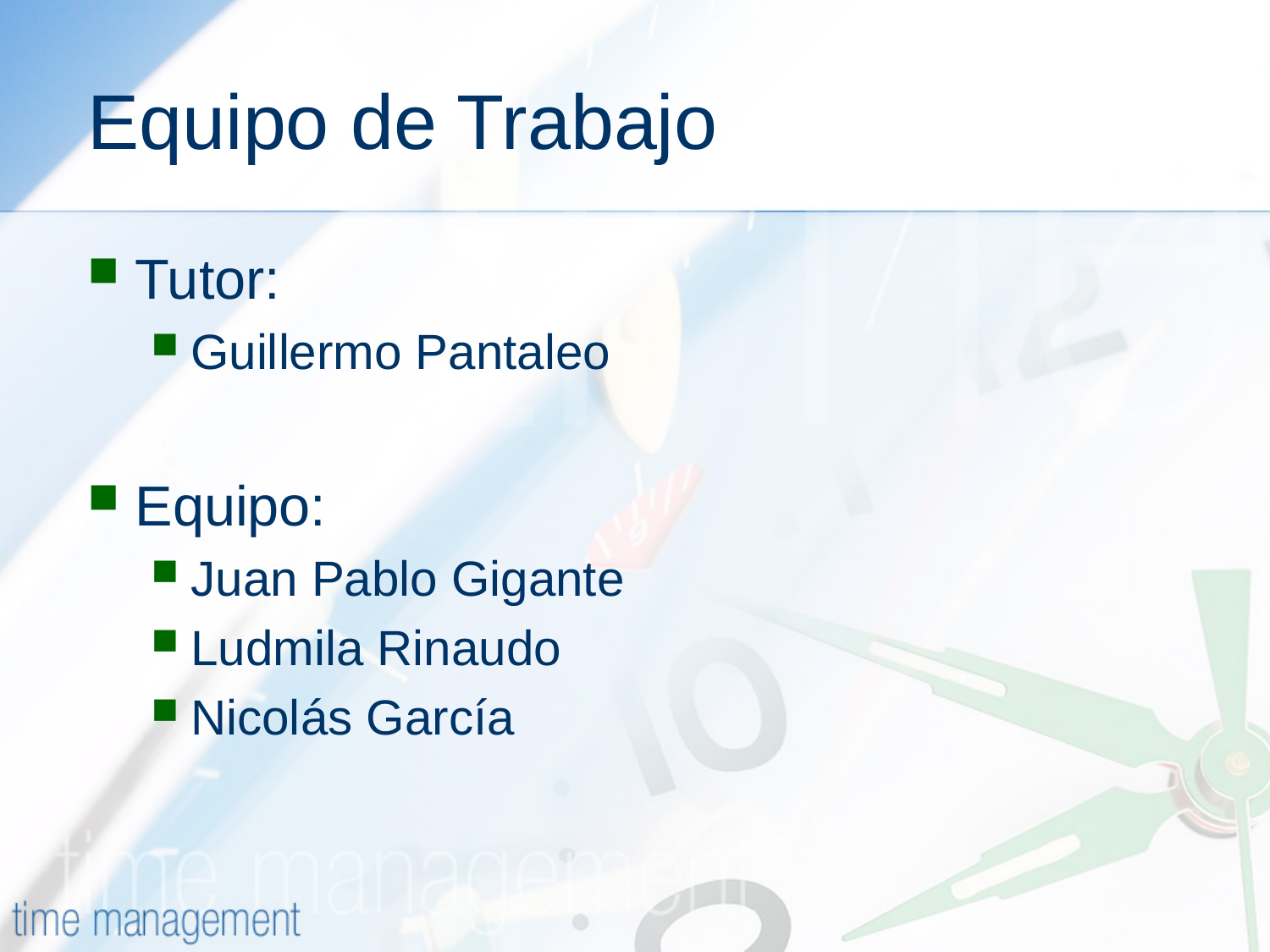

# Equipo de Trabajo
Tutor:
Guillermo Pantaleo

Equipo:
Juan Pablo Gigante
Ludmila Rinaudo
Nicolás García